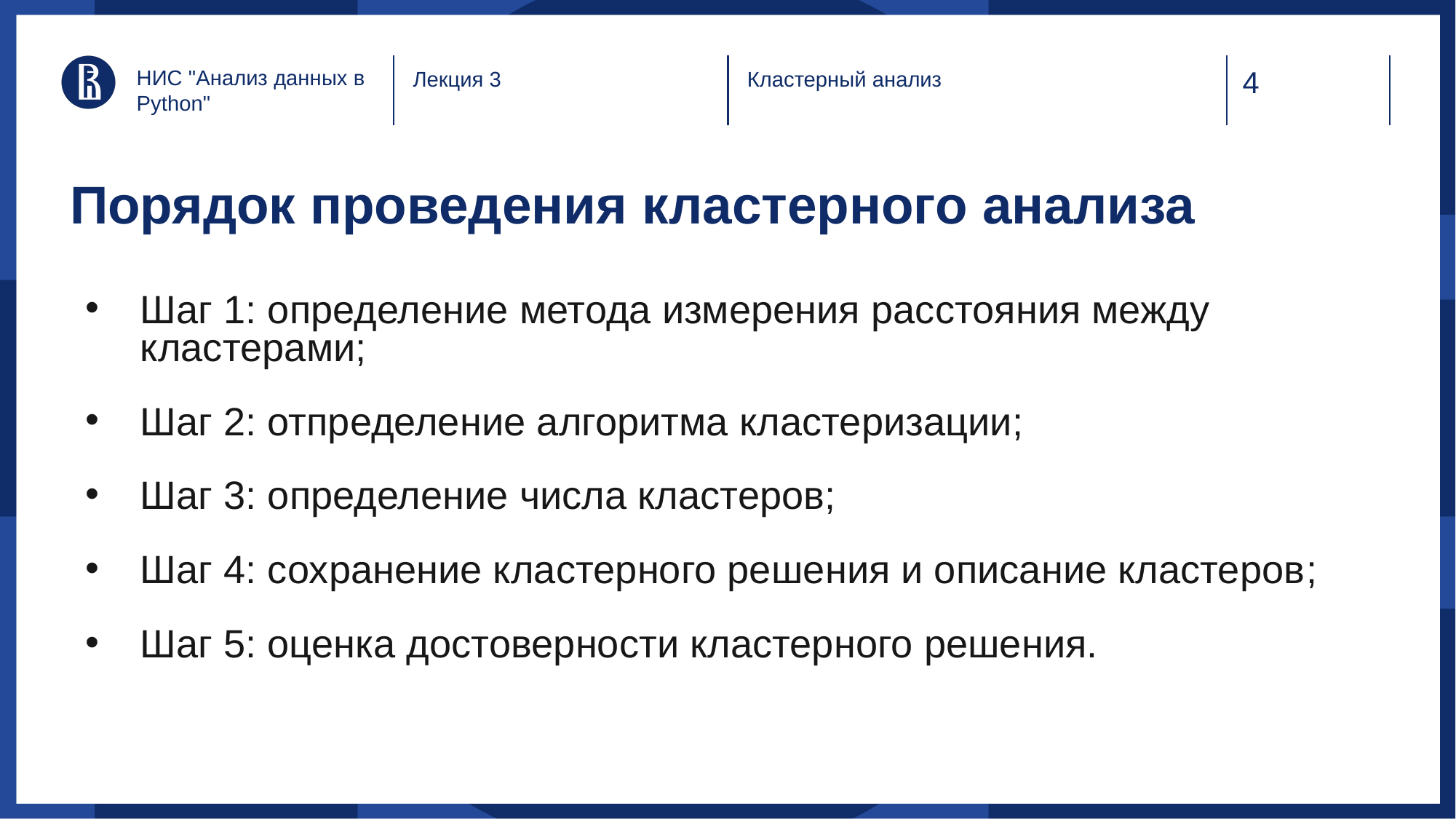

НИС "Анализ данных в Python"
Лекция 3
Кластерный анализ
# Порядок проведения кластерного анализа
Шаг 1: определение метода измерения расстояния между кластерами;
Шаг 2: отпределение алгоритма кластеризации;
Шаг 3: определение числа кластеров;
Шаг 4: сохранение кластерного решения и описание кластеров;
Шаг 5: оценка достоверности кластерного решения.